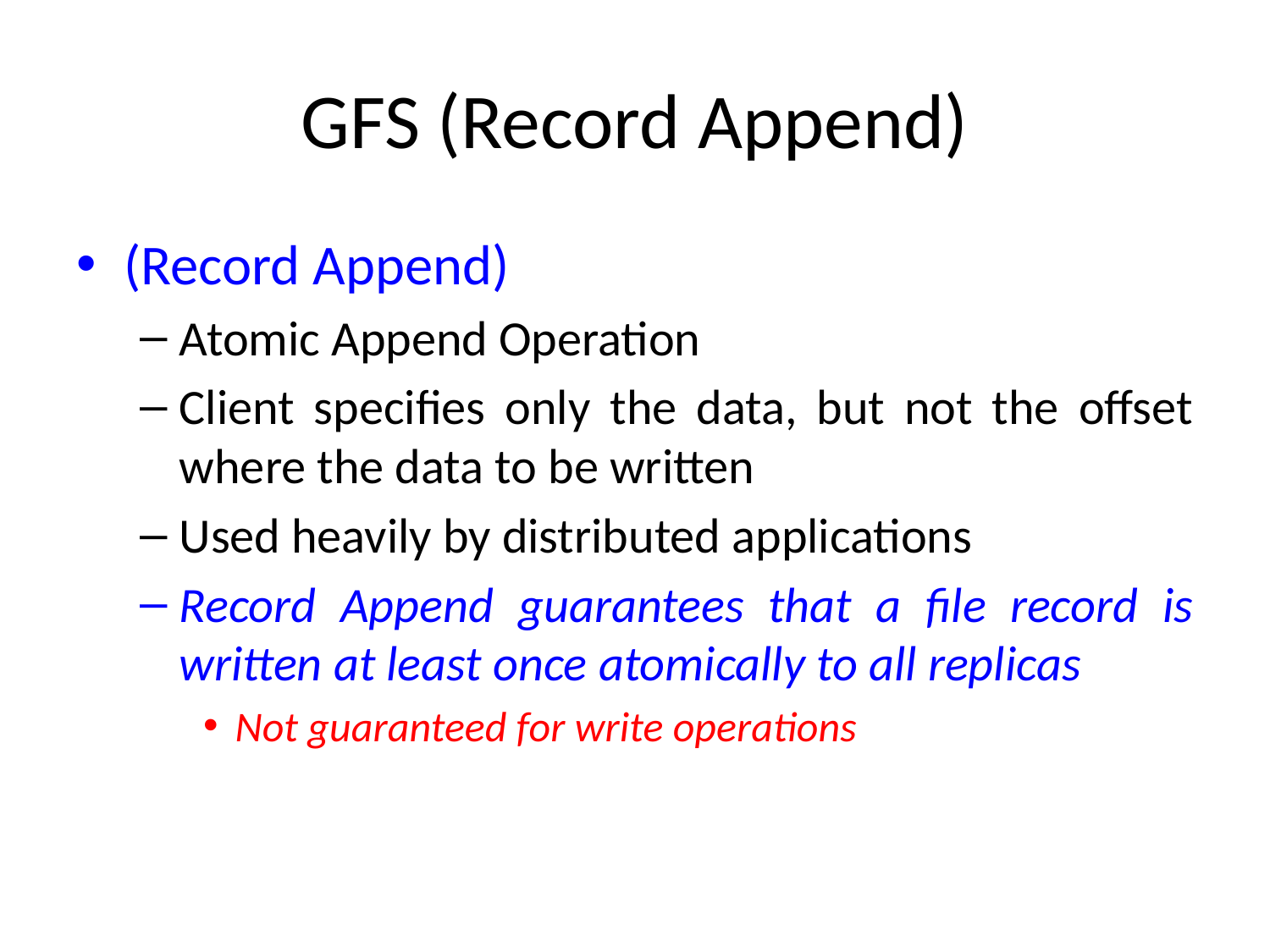

# GFS (Record Append)
(Record Append)
Atomic Append Operation
Client specifies only the data, but not the offset where the data to be written
Used heavily by distributed applications
Record Append guarantees that a file record is written at least once atomically to all replicas
Not guaranteed for write operations